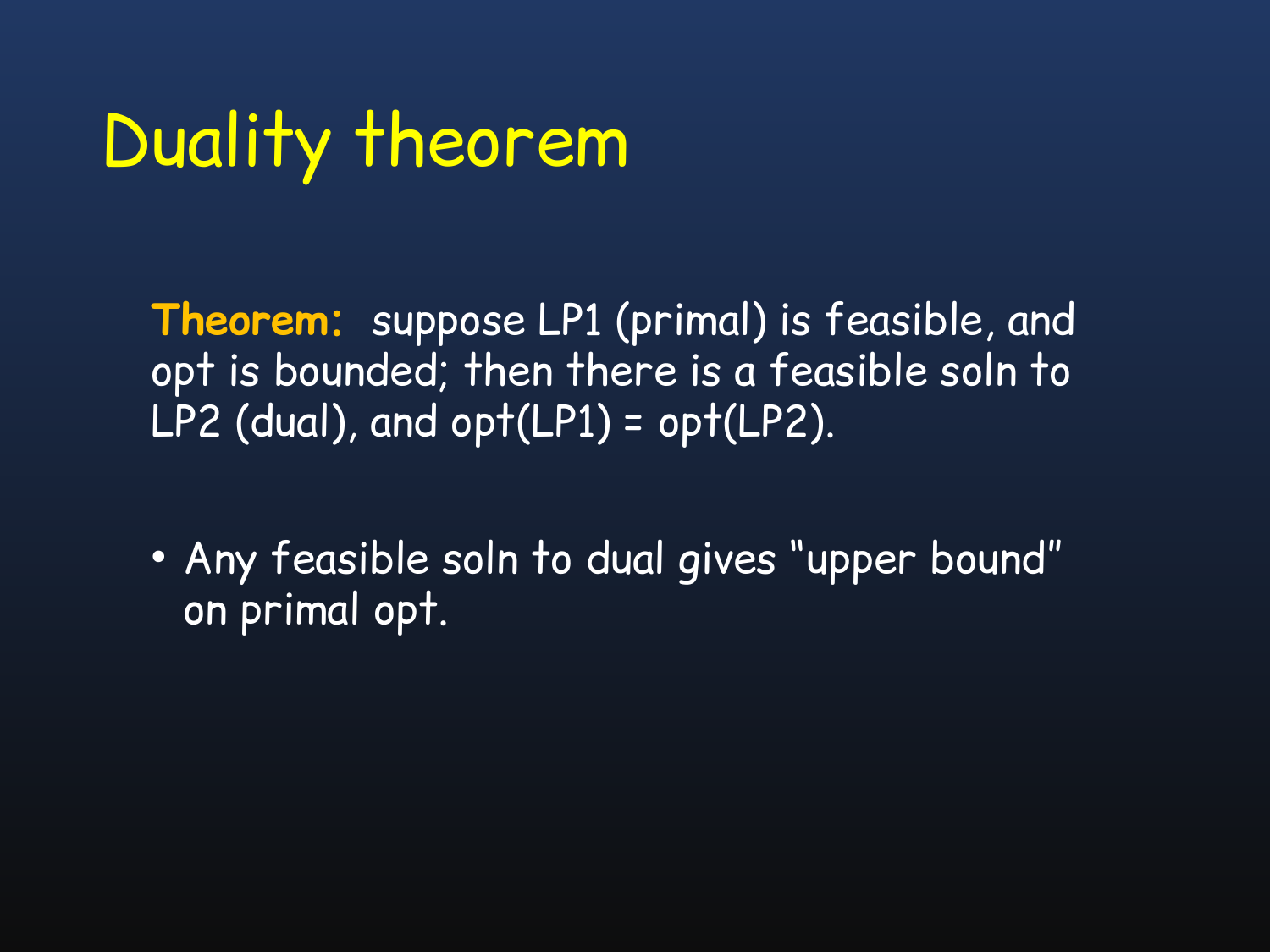

# Duality theorem
Theorem:  suppose LP1 (primal) is feasible, and opt is bounded; then there is a feasible soln to LP2 (dual), and opt(LP1) = opt(LP2).

Any feasible soln to dual gives “upper bound” on primal opt.